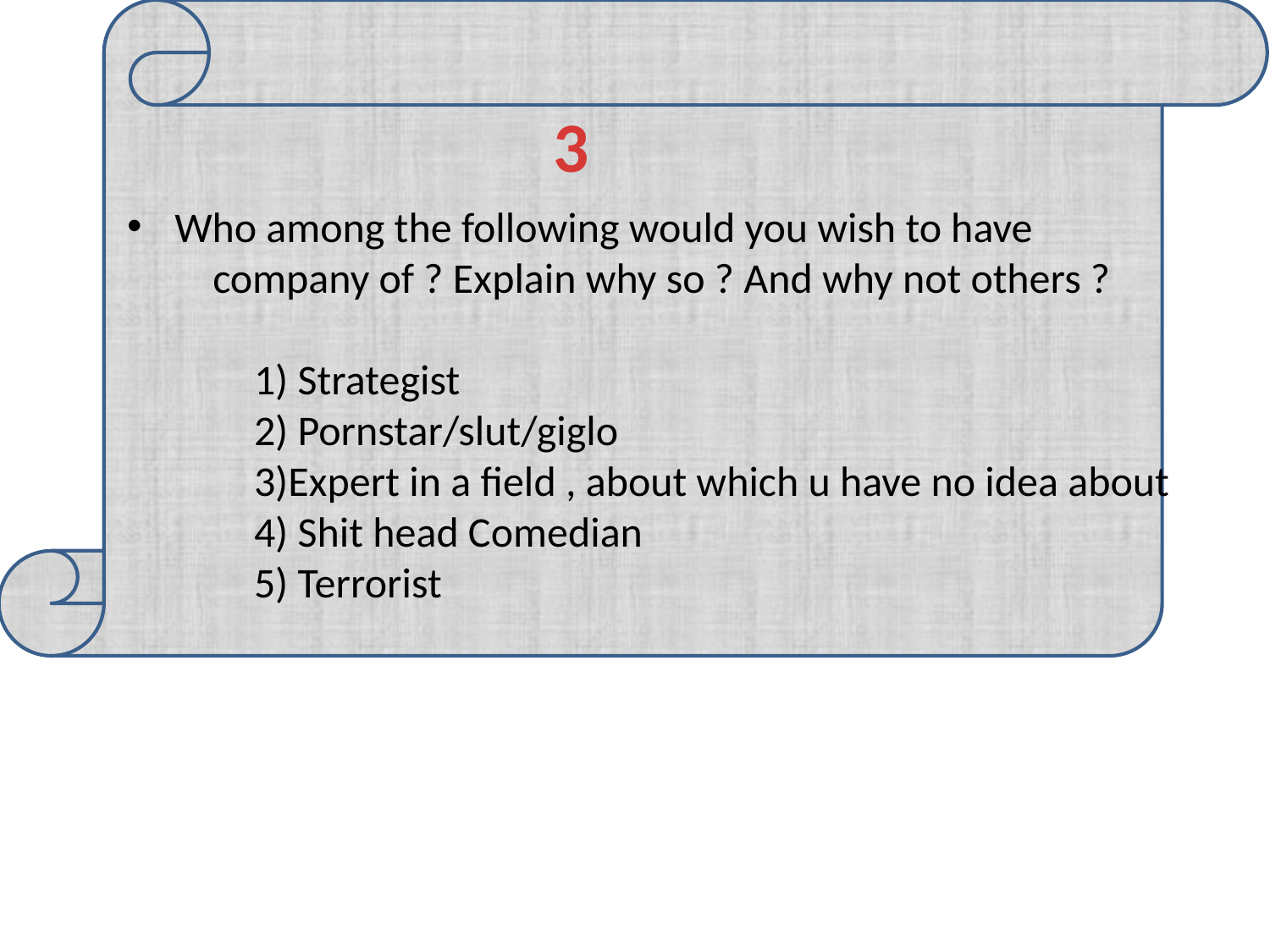

3
Who among the following would you wish to have
         company of ? Explain why so ? And why not others ?

	1) Strategist
	2) Pornstar/slut/giglo
	3)Expert in a field , about which u have no idea about
	4) Shit head Comedian
	5) Terrorist